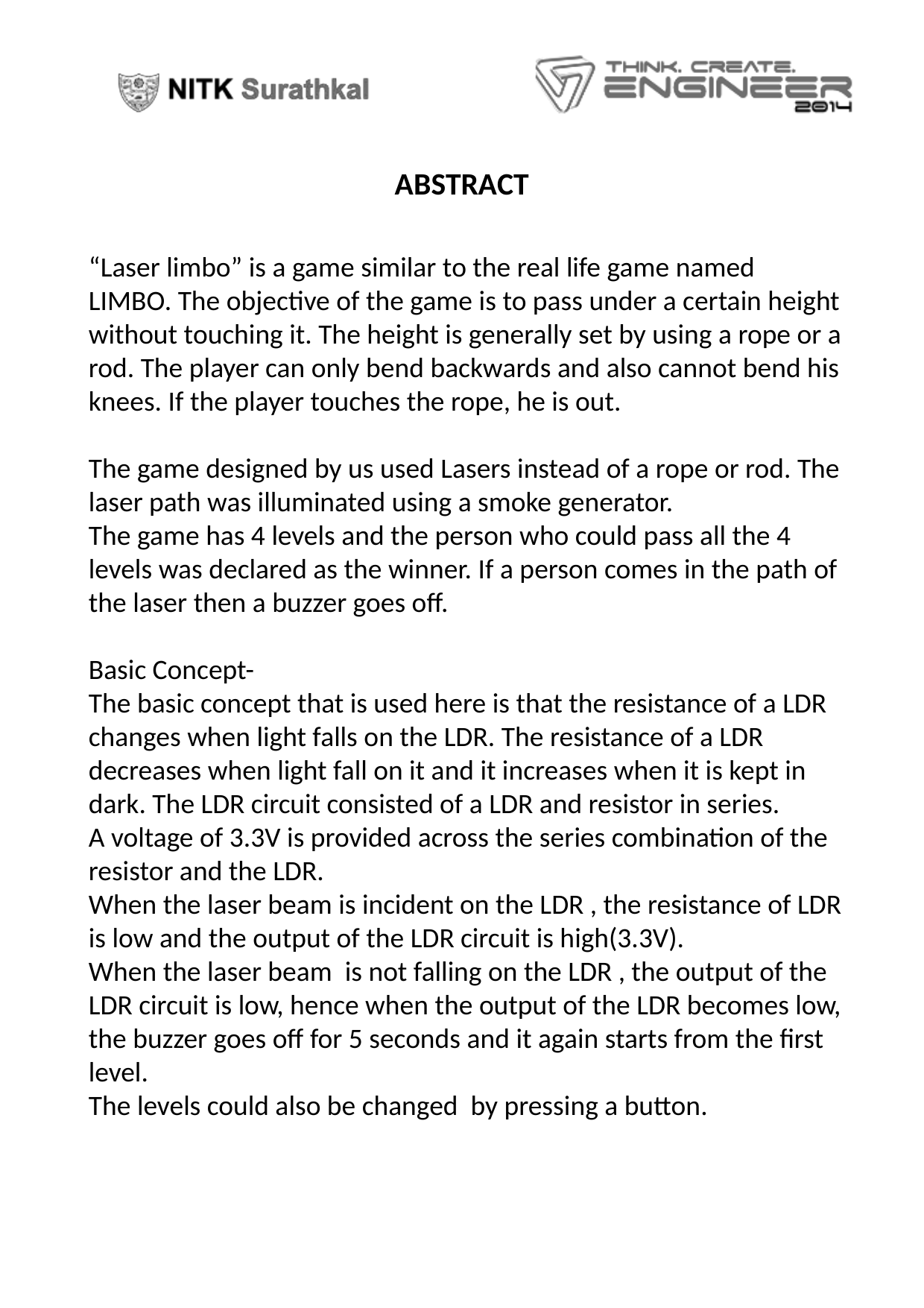

ABSTRACT
“Laser limbo” is a game similar to the real life game named LIMBO. The objective of the game is to pass under a certain height without touching it. The height is generally set by using a rope or a rod. The player can only bend backwards and also cannot bend his knees. If the player touches the rope, he is out.

The game designed by us used Lasers instead of a rope or rod. The laser path was illuminated using a smoke generator.
The game has 4 levels and the person who could pass all the 4 levels was declared as the winner. If a person comes in the path of the laser then a buzzer goes off.

Basic Concept-
The basic concept that is used here is that the resistance of a LDR changes when light falls on the LDR. The resistance of a LDR decreases when light fall on it and it increases when it is kept in dark. The LDR circuit consisted of a LDR and resistor in series.
A voltage of 3.3V is provided across the series combination of the resistor and the LDR.
When the laser beam is incident on the LDR , the resistance of LDR is low and the output of the LDR circuit is high(3.3V).
When the laser beam  is not falling on the LDR , the output of the LDR circuit is low, hence when the output of the LDR becomes low, the buzzer goes off for 5 seconds and it again starts from the first level.
The levels could also be changed  by pressing a button.